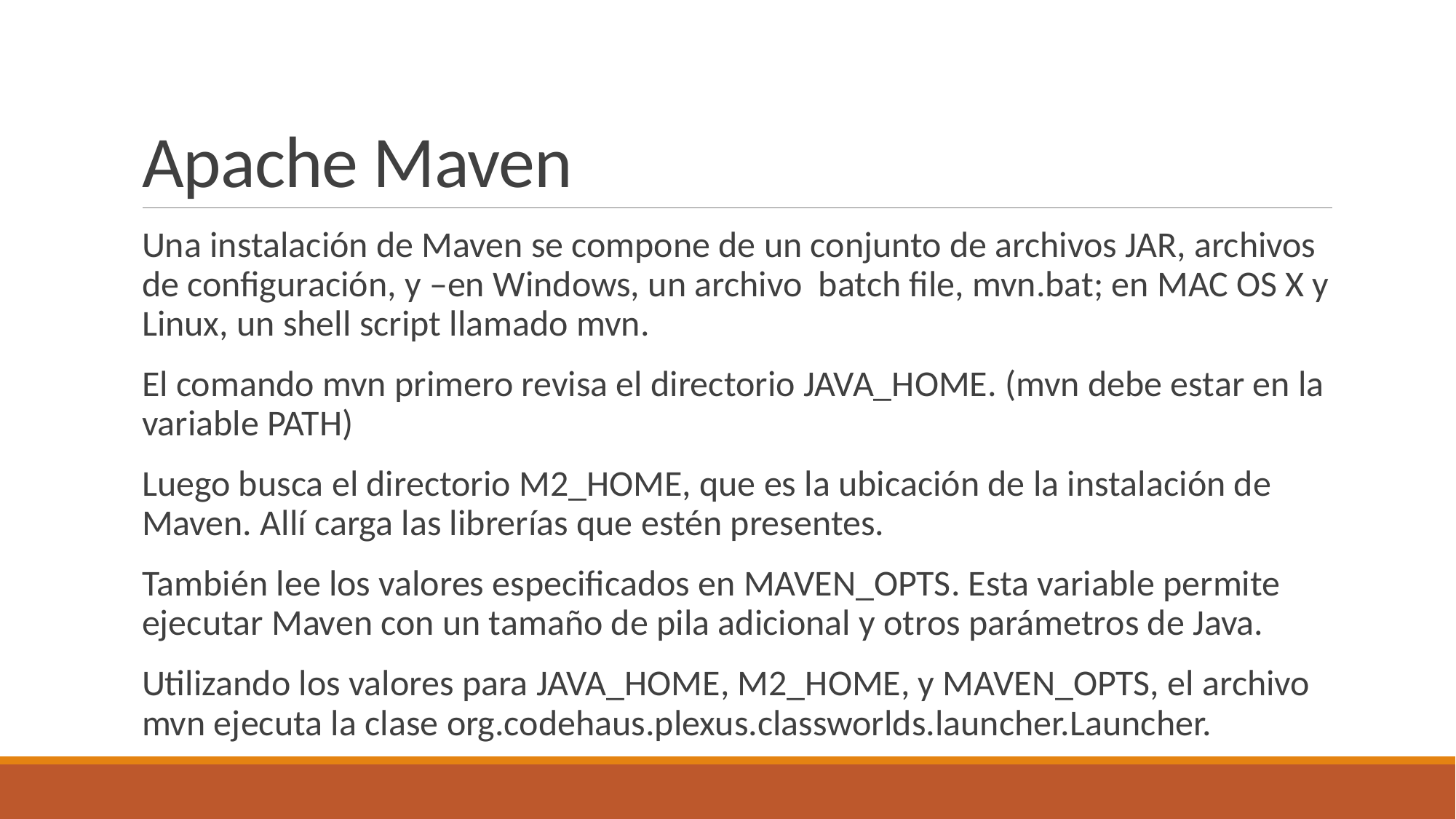

# Apache Maven
Una instalación de Maven se compone de un conjunto de archivos JAR, archivos de configuración, y –en Windows, un archivo  batch file, mvn.bat; en MAC OS X y Linux, un shell script llamado mvn.
El comando mvn primero revisa el directorio JAVA_HOME. (mvn debe estar en la variable PATH)
Luego busca el directorio M2_HOME, que es la ubicación de la instalación de Maven. Allí carga las librerías que estén presentes.
También lee los valores especificados en MAVEN_OPTS. Esta variable permite ejecutar Maven con un tamaño de pila adicional y otros parámetros de Java.
Utilizando los valores para JAVA_HOME, M2_HOME, y MAVEN_OPTS, el archivo  mvn ejecuta la clase org.codehaus.plexus.classworlds.launcher.Launcher.